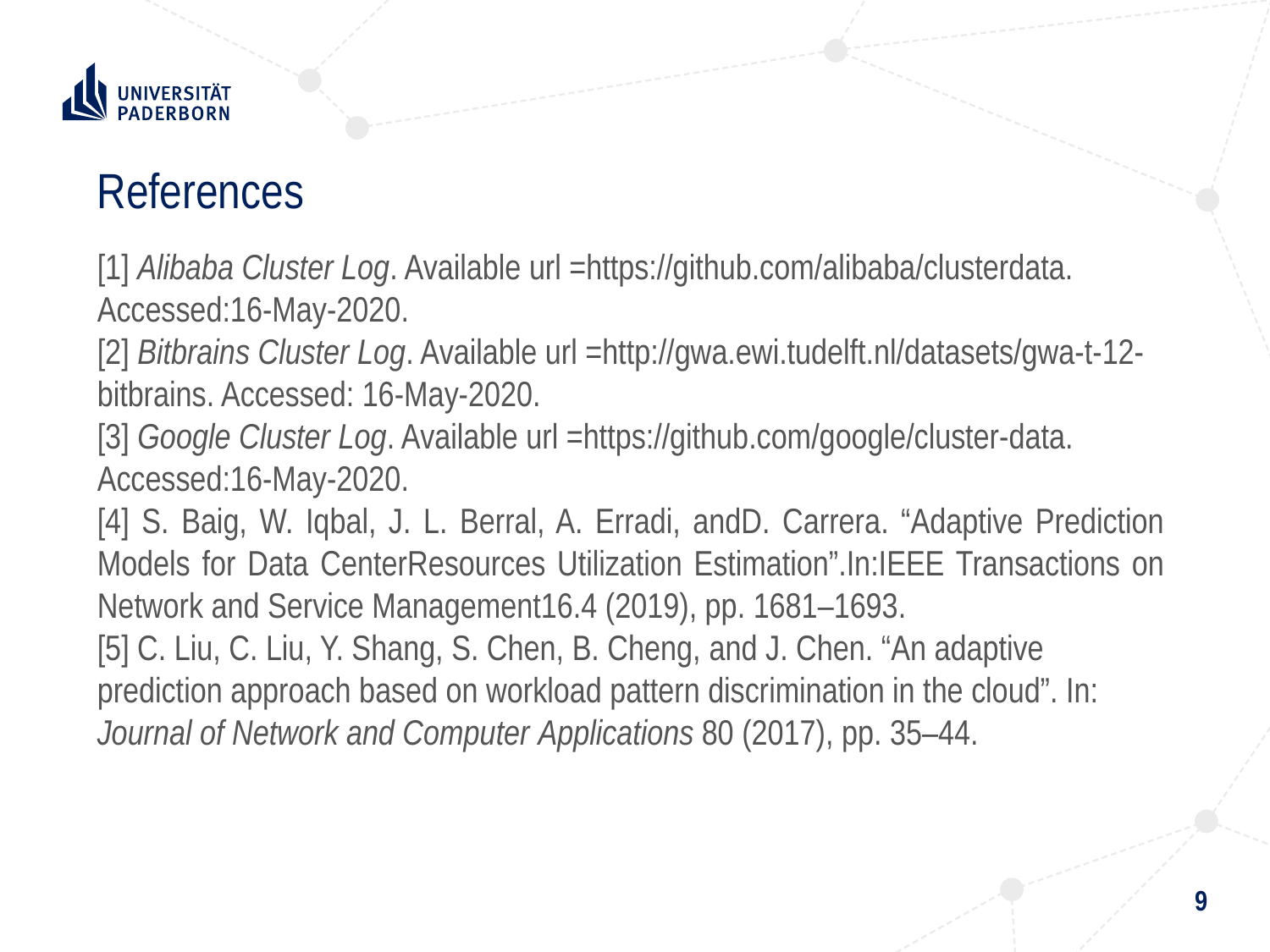

# References
[1] Alibaba Cluster Log. Available url =https://github.com/alibaba/clusterdata.      Accessed:16-May-2020.
[2] Bitbrains Cluster Log. Available url =http://gwa.ewi.tudelft.nl/datasets/gwa-t-12-
bitbrains. Accessed: 16-May-2020.
[3] Google Cluster Log. Available url =https://github.com/google/cluster-data. Accessed:16-May-2020.
[4] S. Baig, W. Iqbal, J. L. Berral, A. Erradi, andD. Carrera. “Adaptive Prediction Models for Data CenterResources Utilization Estimation”.In:IEEE Transactions on Network and Service Management16.4 (2019), pp. 1681–1693.
[5] C. Liu, C. Liu, Y. Shang, S. Chen, B. Cheng, and J. Chen. “An adaptive prediction approach based on workload pattern discrimination in the cloud”. In: Journal of Network and Computer Applications 80 (2017), pp. 35–44.

9